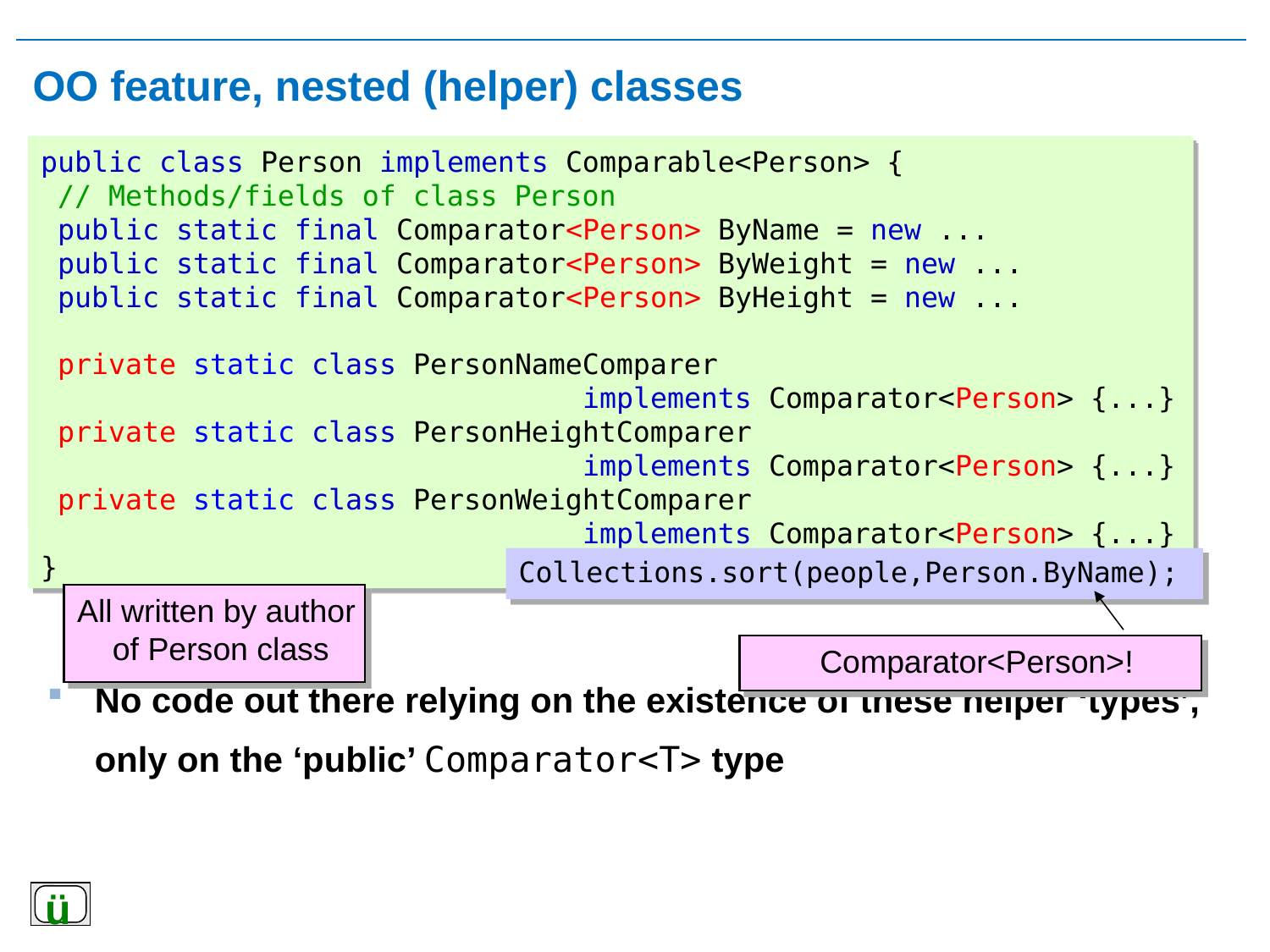

# OO feature, nested (helper) classes
public class Person implements Comparable<Person> {
 // Methods/fields of class Person
 private static class PersonNameComparer
                                 implements Comparator<Person> {
   public int compare( Person p1, Person p2 ) {
     return p1.getName().compareTo(p2.getName());
   }
 }
 public static final Comparator<Person> ByName =
                                          new PersonNameComparer();
}
public class Person implements Comparable<Person> {
 // Methods/fields of class Person
 public static final Comparator<Person> ByName = new ...
 public static final Comparator<Person> ByWeight = new ...
 public static final Comparator<Person> ByHeight = new ...
 private static class PersonNameComparer
                                implements Comparator<Person> {...}
 private static class PersonHeightComparer
                                implements Comparator<Person> {...}
 private static class PersonWeightComparer
                                implements Comparator<Person> {...}
}

No code out there relying on the existence of these helper ‘types’, only on the ‘public’ Comparator<T> type

Collections.sort(people,Person.ByName);

Comparator<Person>!
All written by author
of Person class
ü